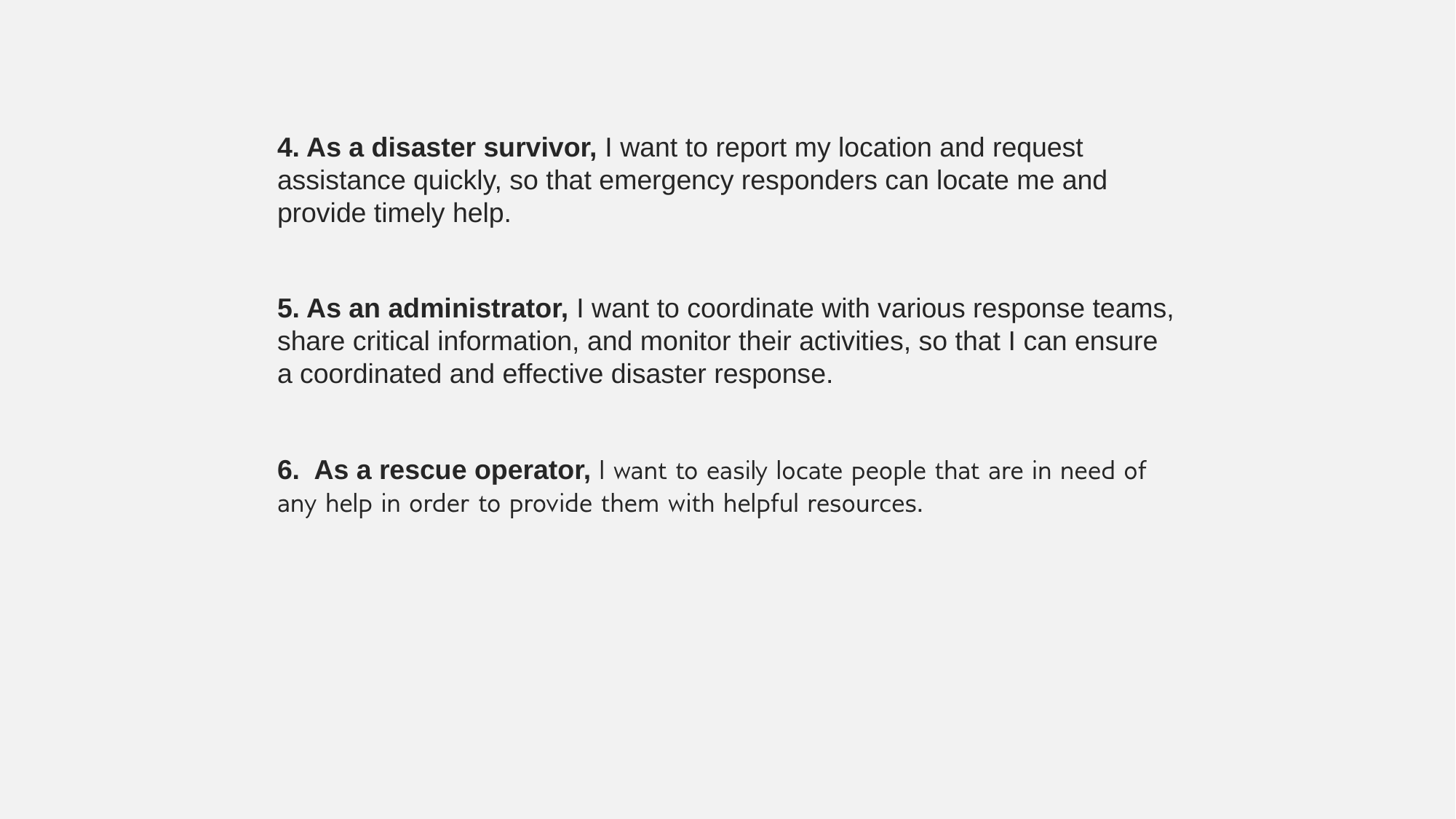

4. As a disaster survivor, I want to report my location and request assistance quickly, so that emergency responders can locate me and provide timely help.

5. As an administrator, I want to coordinate with various response teams, share critical information, and monitor their activities, so that I can ensure a coordinated and effective disaster response.

6.  As a rescue operator, I want to easily locate people that are in need of any help in order to provide them with helpful resources.